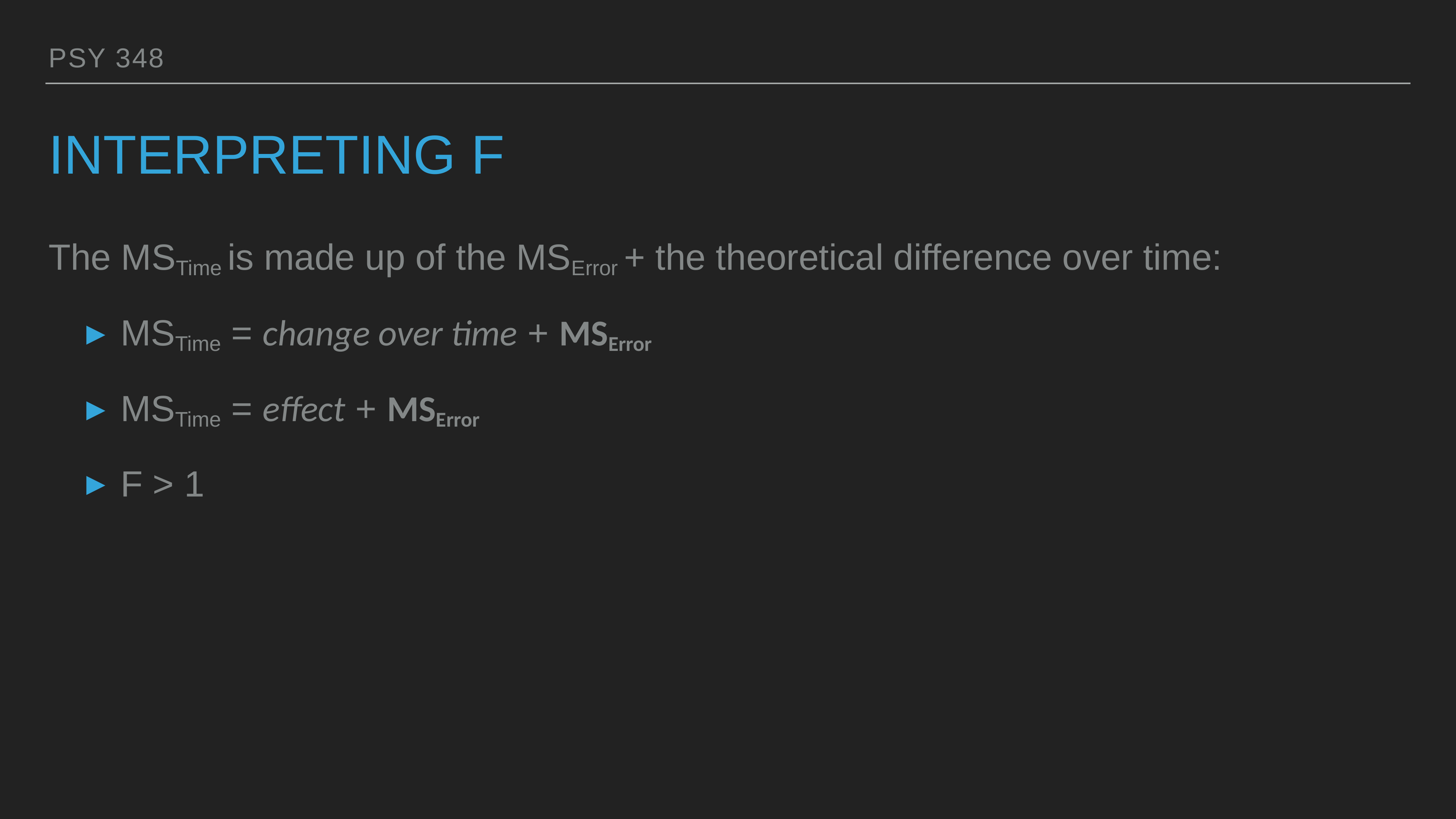

PSY 348
# Interpreting f
The MSTime is made up of the MSError + the theoretical difference over time:
MSTime = change over time + MSError
MSTime = effect + MSError
F > 1